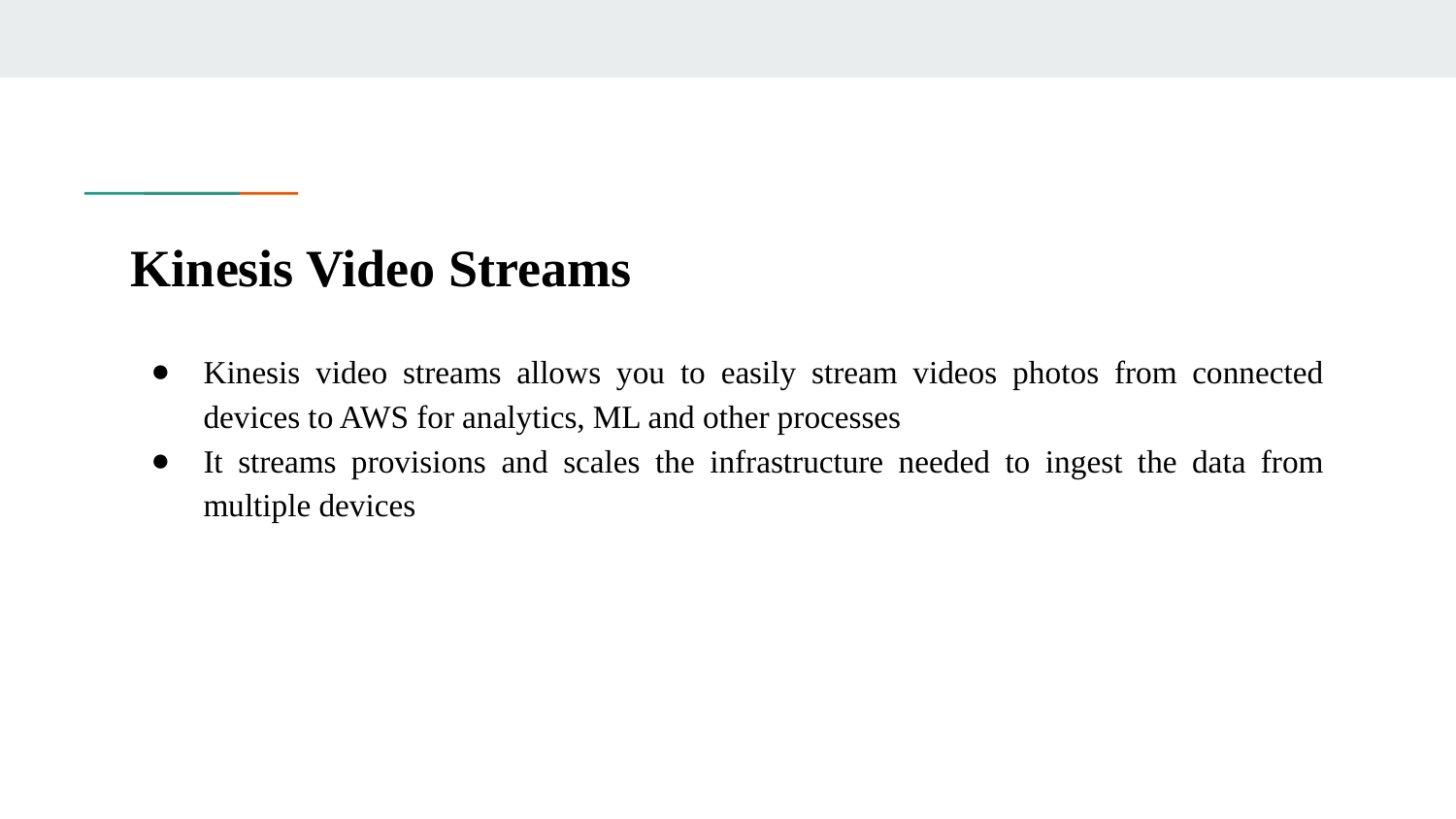

# Kinesis Video Streams
Kinesis video streams allows you to easily stream videos photos from connected devices to AWS for analytics, ML and other processes
It streams provisions and scales the infrastructure needed to ingest the data from multiple devices